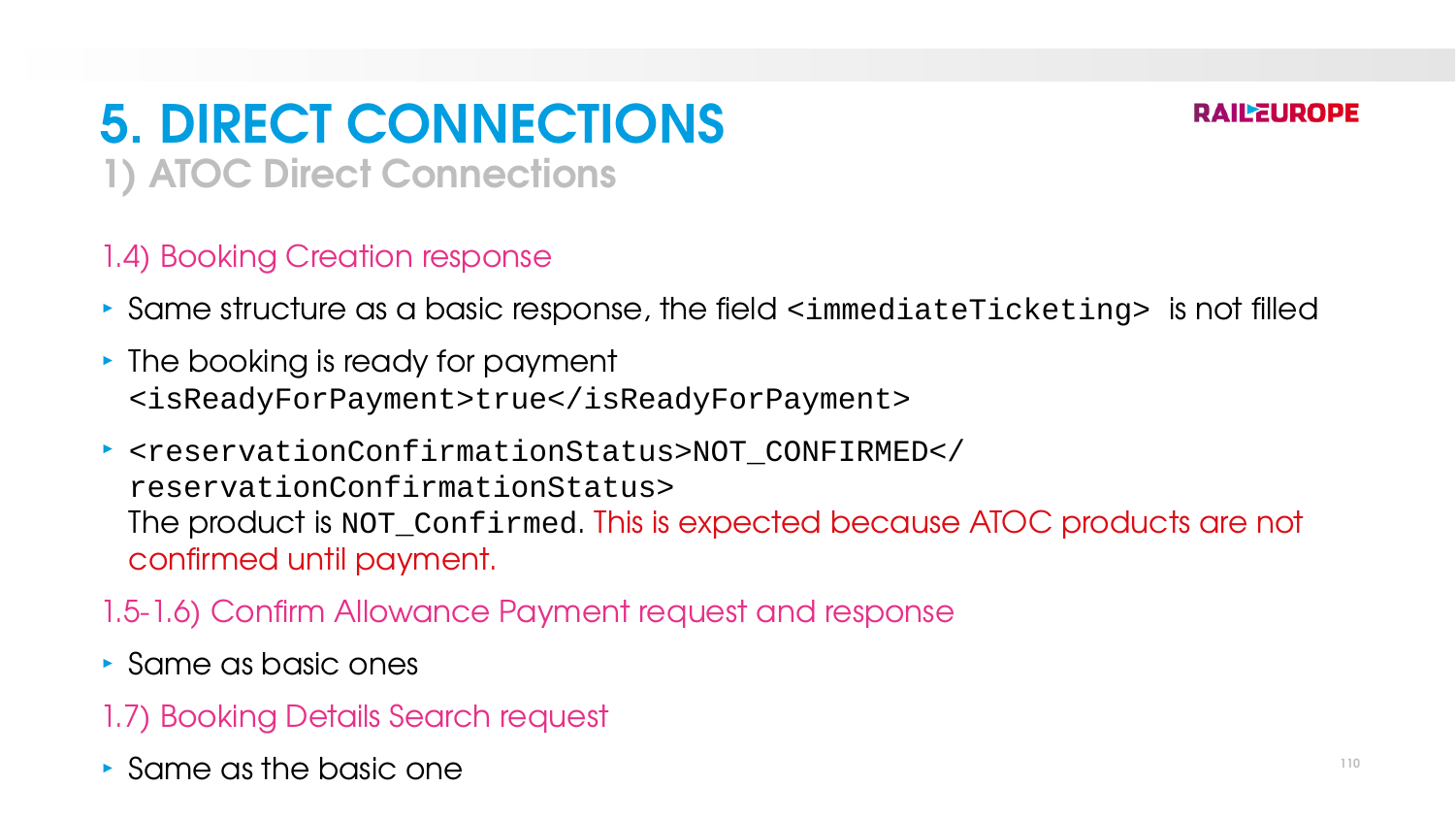

5. Direct Connections
1) ATOC Direct Connections
1.4) Booking Creation response
Same structure as a basic response, the field <immediateTicketing> is not filled
The booking is ready for payment <isReadyForPayment>true</isReadyForPayment>
<reservationConfirmationStatus>NOT_CONFIRMED</reservationConfirmationStatus>
The product is NOT_Confirmed. This is expected because ATOC products are not confirmed until payment.
1.5-1.6) Confirm Allowance Payment request and response
Same as basic ones
1.7) Booking Details Search request
Same as the basic one

110